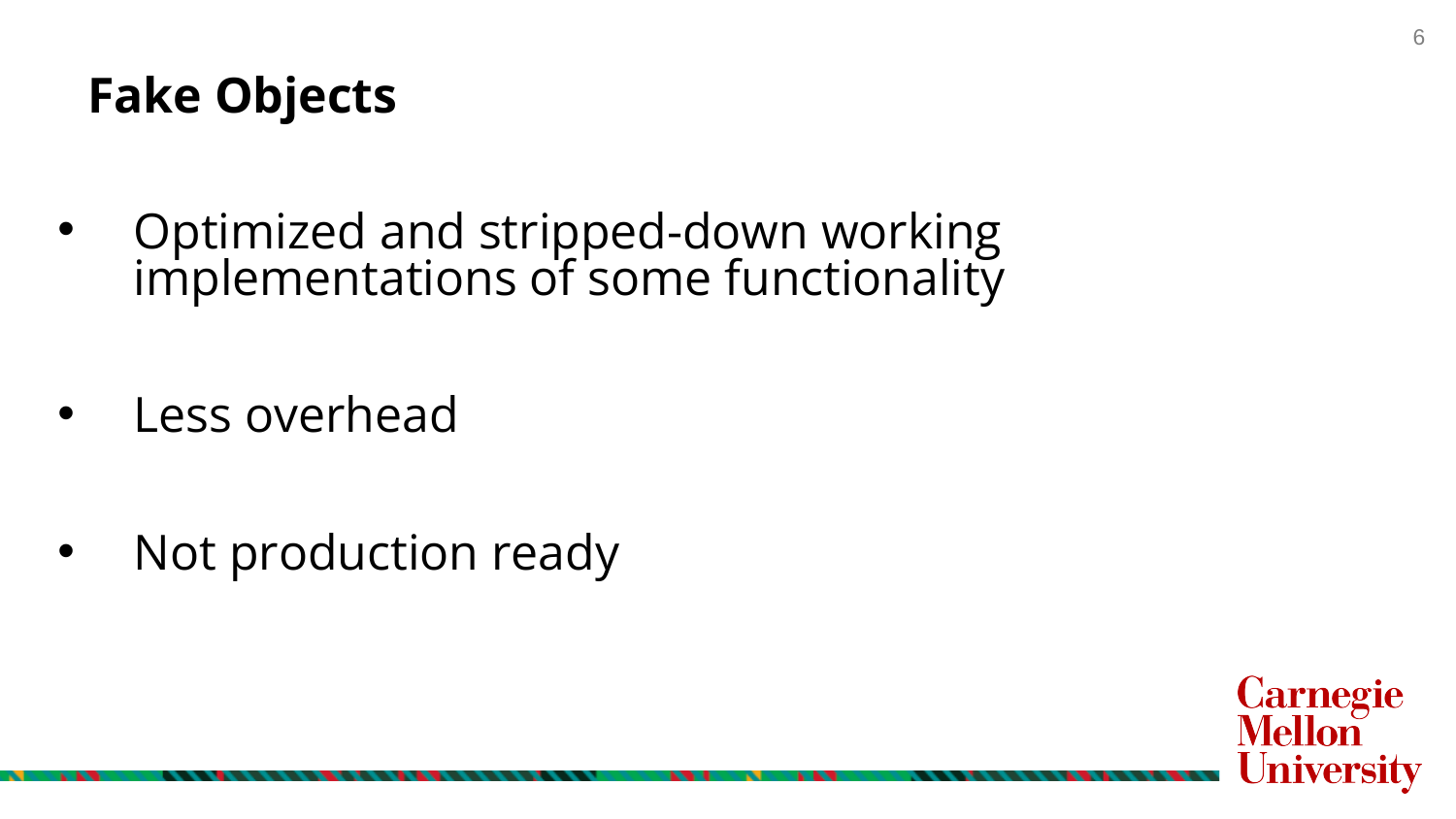

# Fake Objects
Optimized and stripped-down working implementations of some functionality

Less overhead

Not production ready